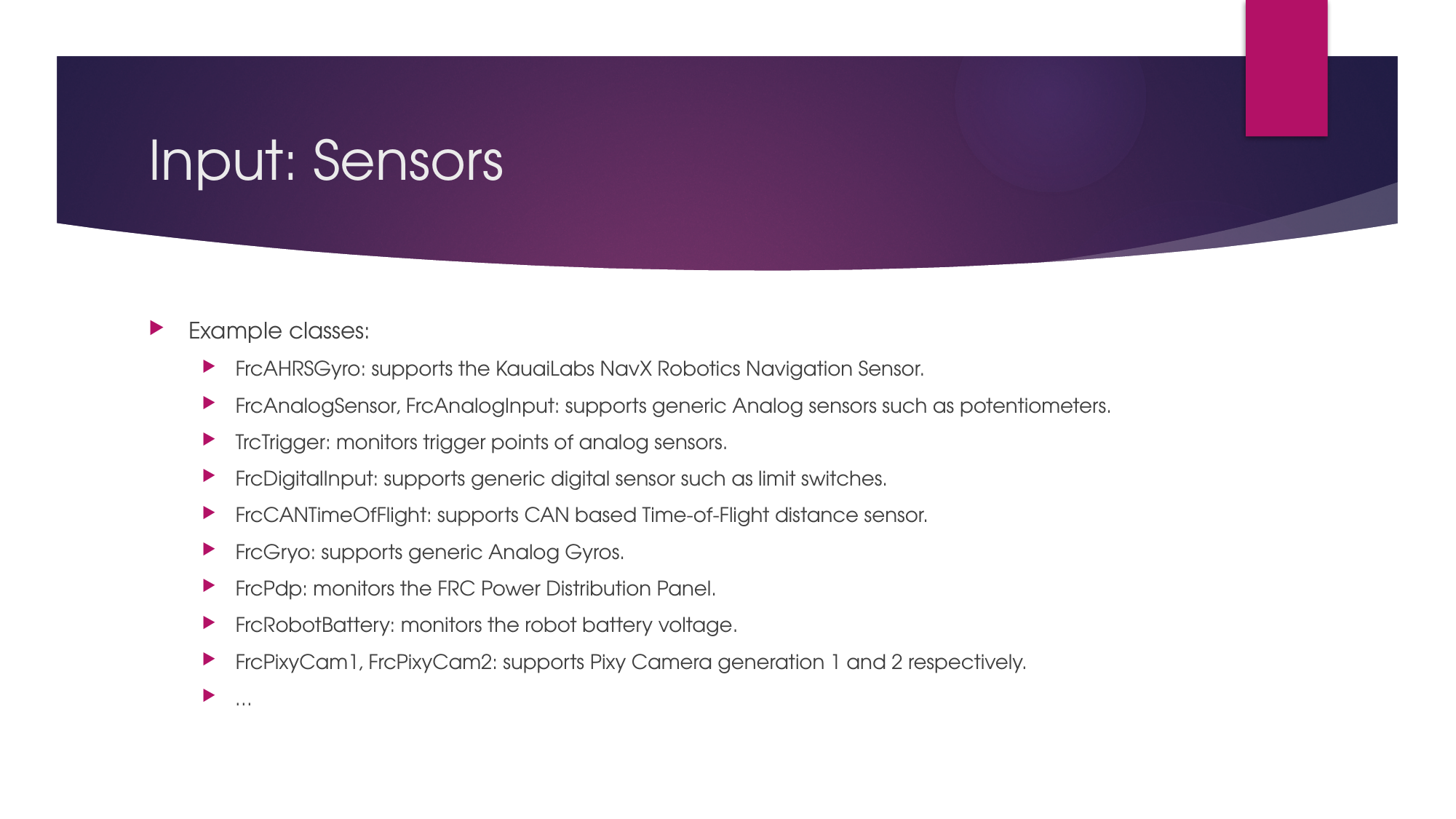

# Input: Sensors
Example classes:
FrcAHRSGyro: supports the KauaiLabs NavX Robotics Navigation Sensor.
FrcAnalogSensor, FrcAnalogInput: supports generic Analog sensors such as potentiometers.
TrcTrigger: monitors trigger points of analog sensors.
FrcDigitalInput: supports generic digital sensor such as limit switches.
FrcCANTimeOfFlight: supports CAN based Time-of-Flight distance sensor.
FrcGryo: supports generic Analog Gyros.
FrcPdp: monitors the FRC Power Distribution Panel.
FrcRobotBattery: monitors the robot battery voltage.
FrcPixyCam1, FrcPixyCam2: supports Pixy Camera generation 1 and 2 respectively.
…